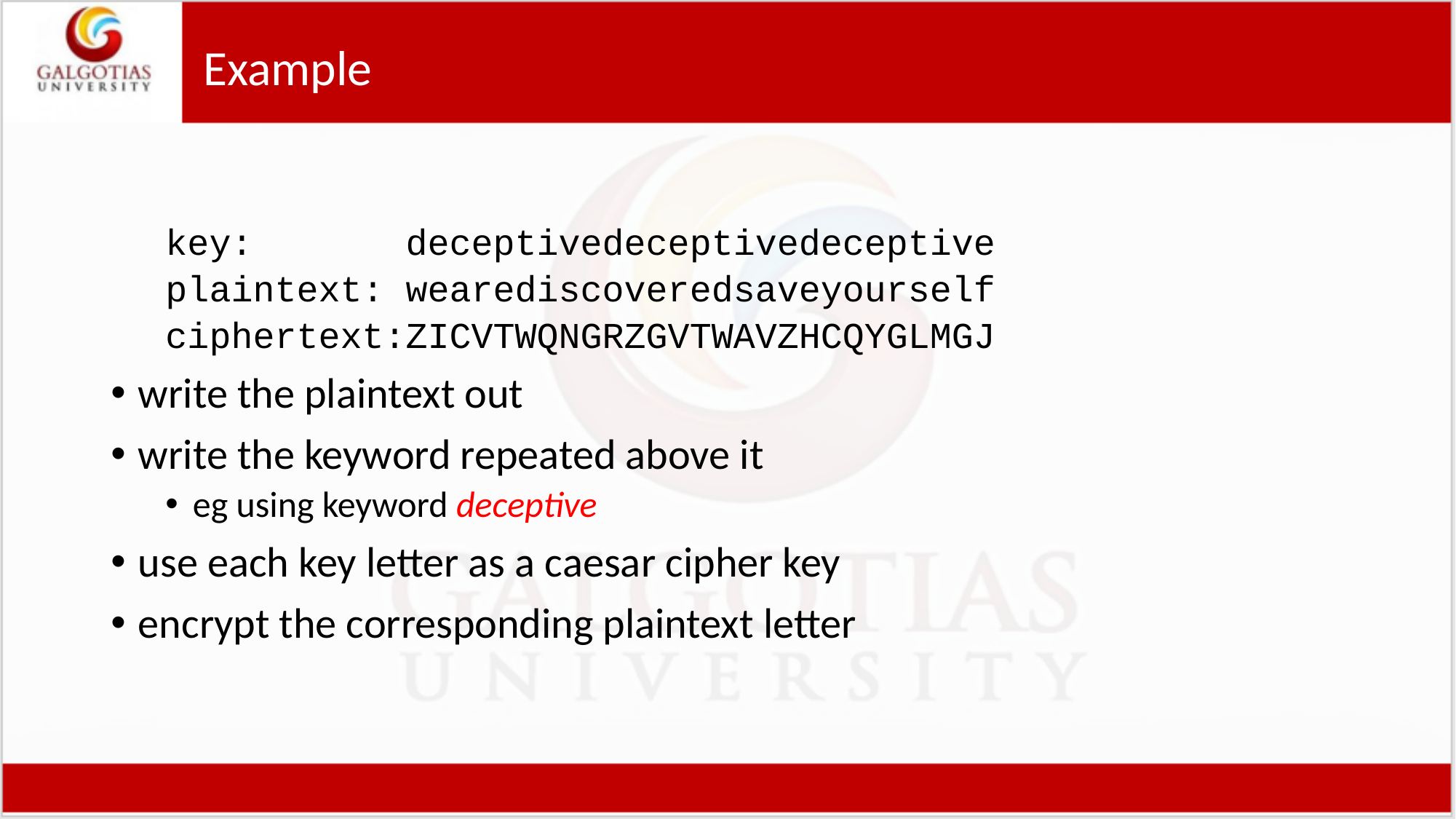

# Example
key:       deceptivedeceptivedeceptive
plaintext: wearediscoveredsaveyourself
ciphertext:ZICVTWQNGRZGVTWAVZHCQYGLMGJ
write the plaintext out
write the keyword repeated above it
eg using keyword deceptive
use each key letter as a caesar cipher key
encrypt the corresponding plaintext letter